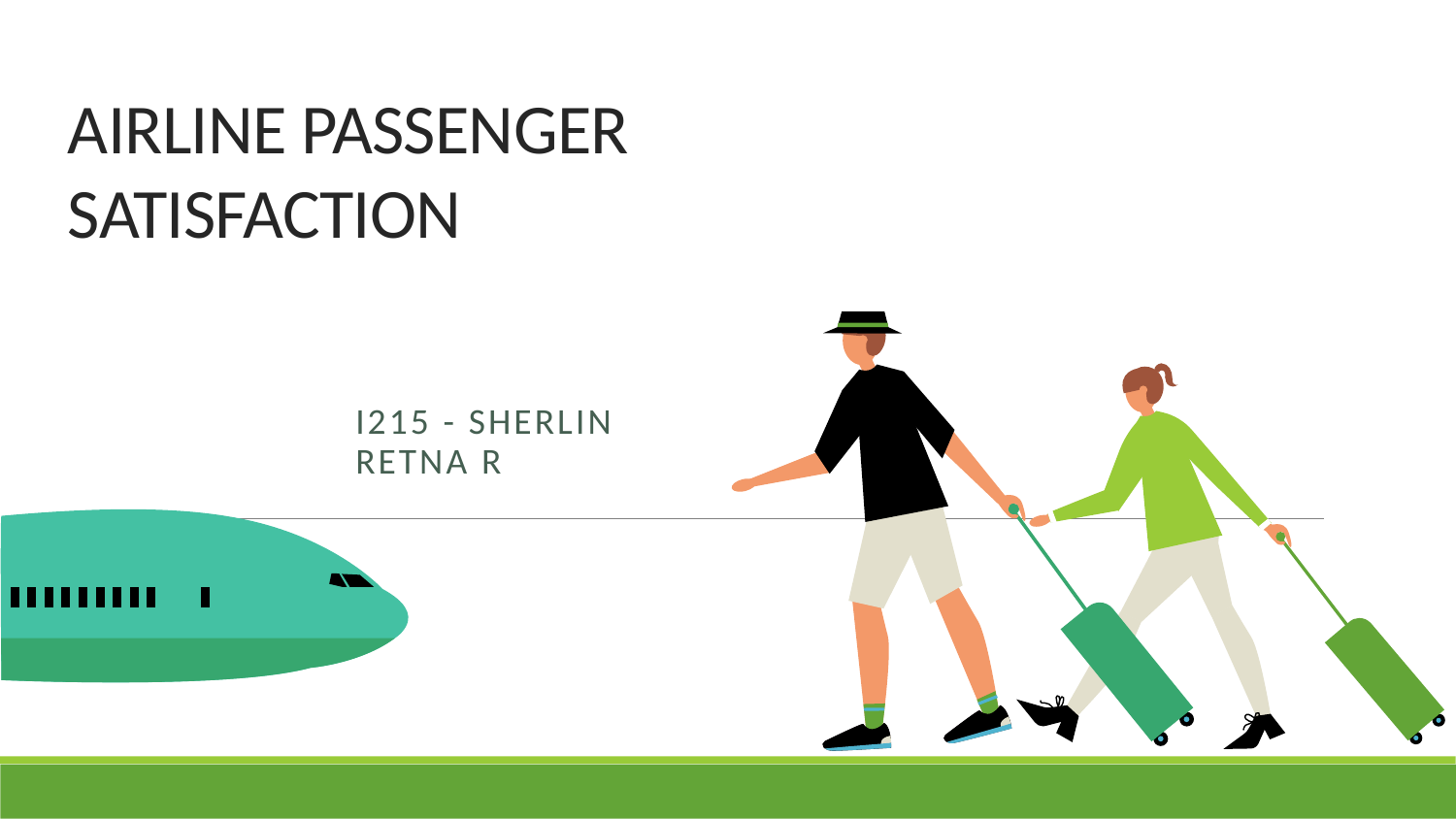

# AIRLINE PASSENGER SATISFACTION

I215 - Sherlin Retna R